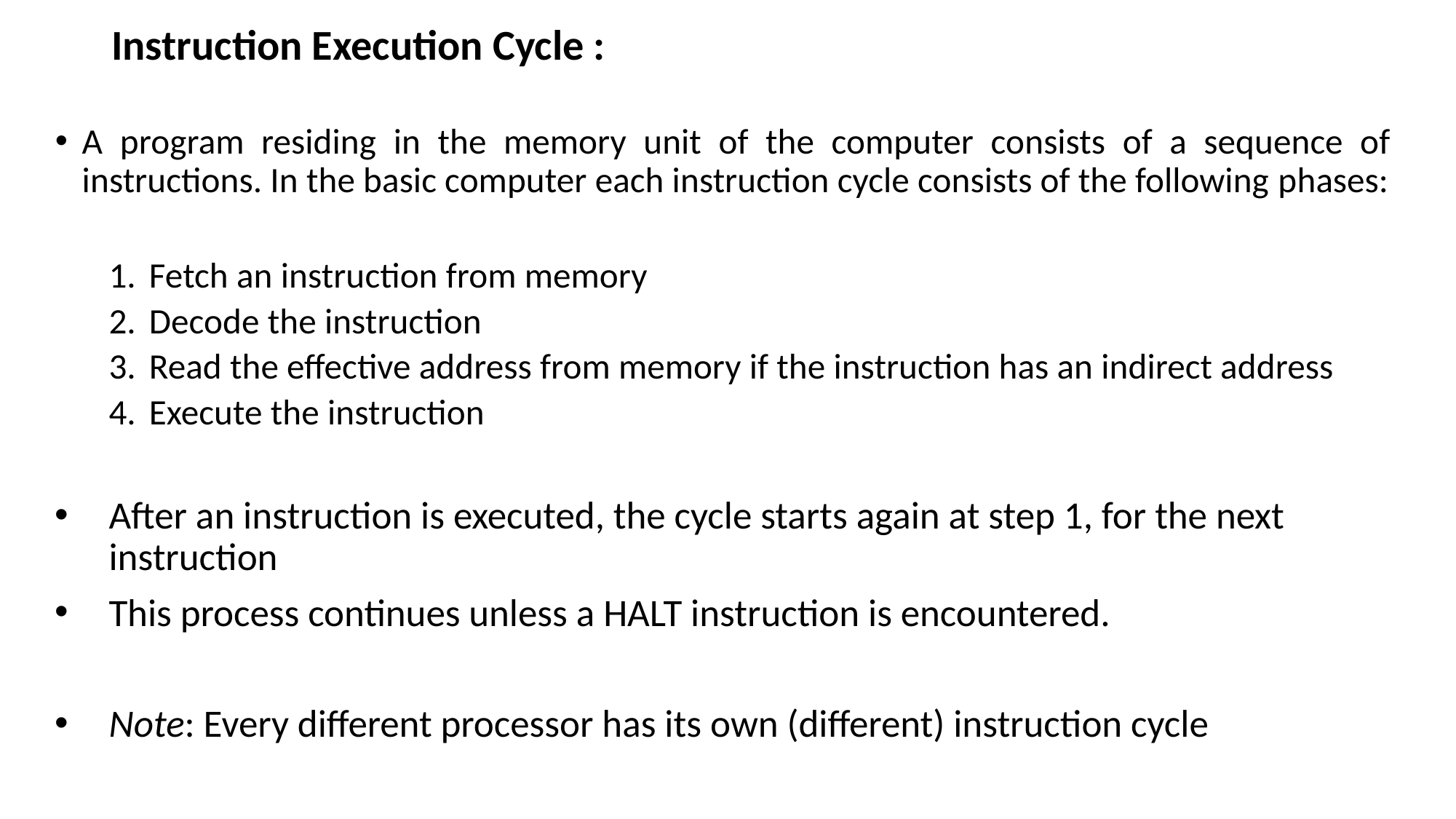

# Instruction Execution Cycle :
A program residing in the memory unit of the computer consists of a sequence of instructions. In the basic computer each instruction cycle consists of the following phases:

Fetch an instruction from memory
Decode the instruction
Read the effective address from memory if the instruction has an indirect address
Execute the instruction

After an instruction is executed, the cycle starts again at step 1, for the next instruction
This process continues unless a HALT instruction is encountered.

Note: Every different processor has its own (different) instruction cycle